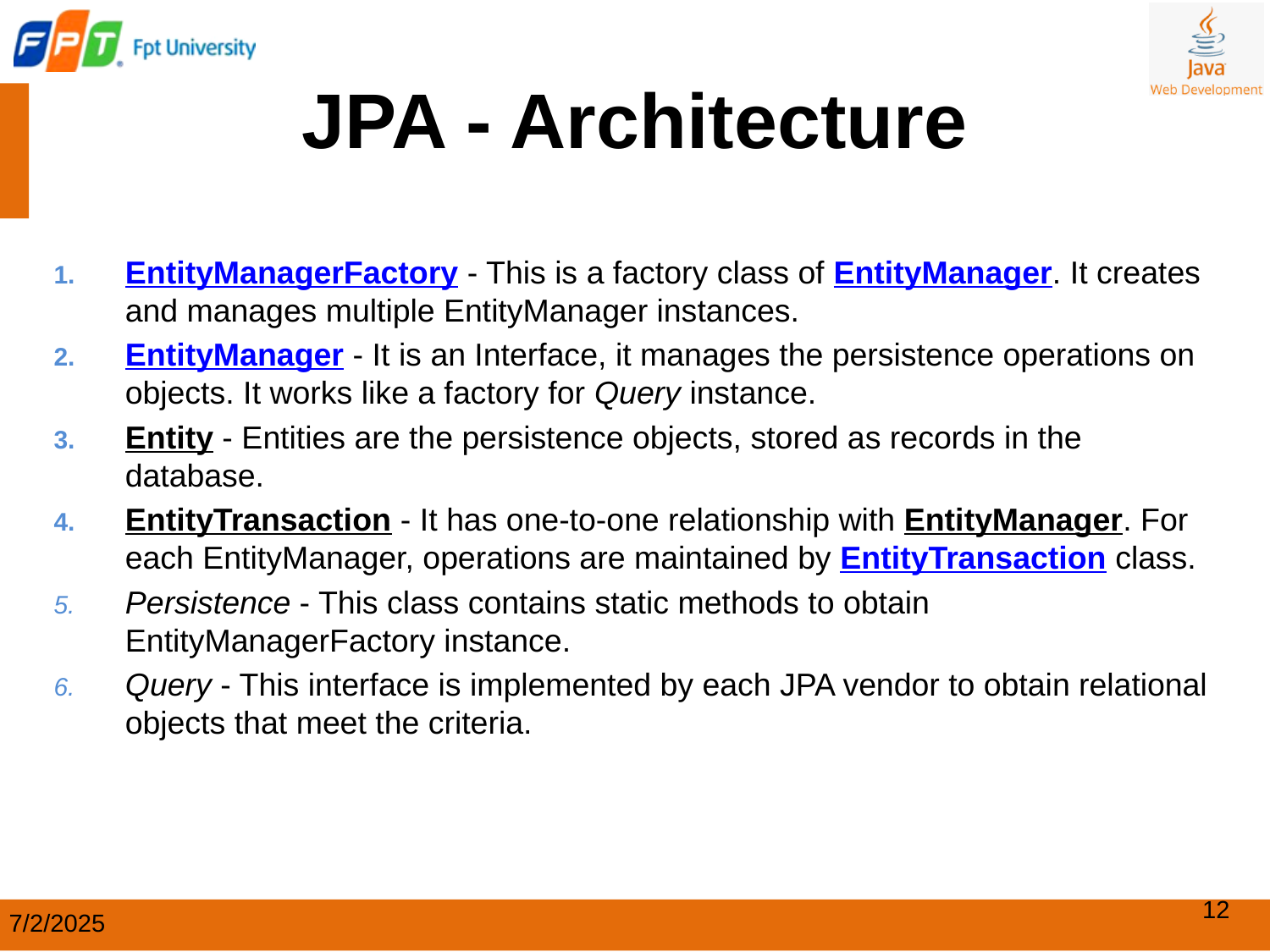

# JPA - Architecture
EntityManagerFactory - This is a factory class of EntityManager. It creates and manages multiple EntityManager instances.
EntityManager - It is an Interface, it manages the persistence operations on objects. It works like a factory for Query instance.
Entity - Entities are the persistence objects, stored as records in the database.
EntityTransaction - It has one-to-one relationship with EntityManager. For each EntityManager, operations are maintained by EntityTransaction class.
Persistence - This class contains static methods to obtain EntityManagerFactory instance.
Query - This interface is implemented by each JPA vendor to obtain relational objects that meet the criteria.

12
7/2/2025